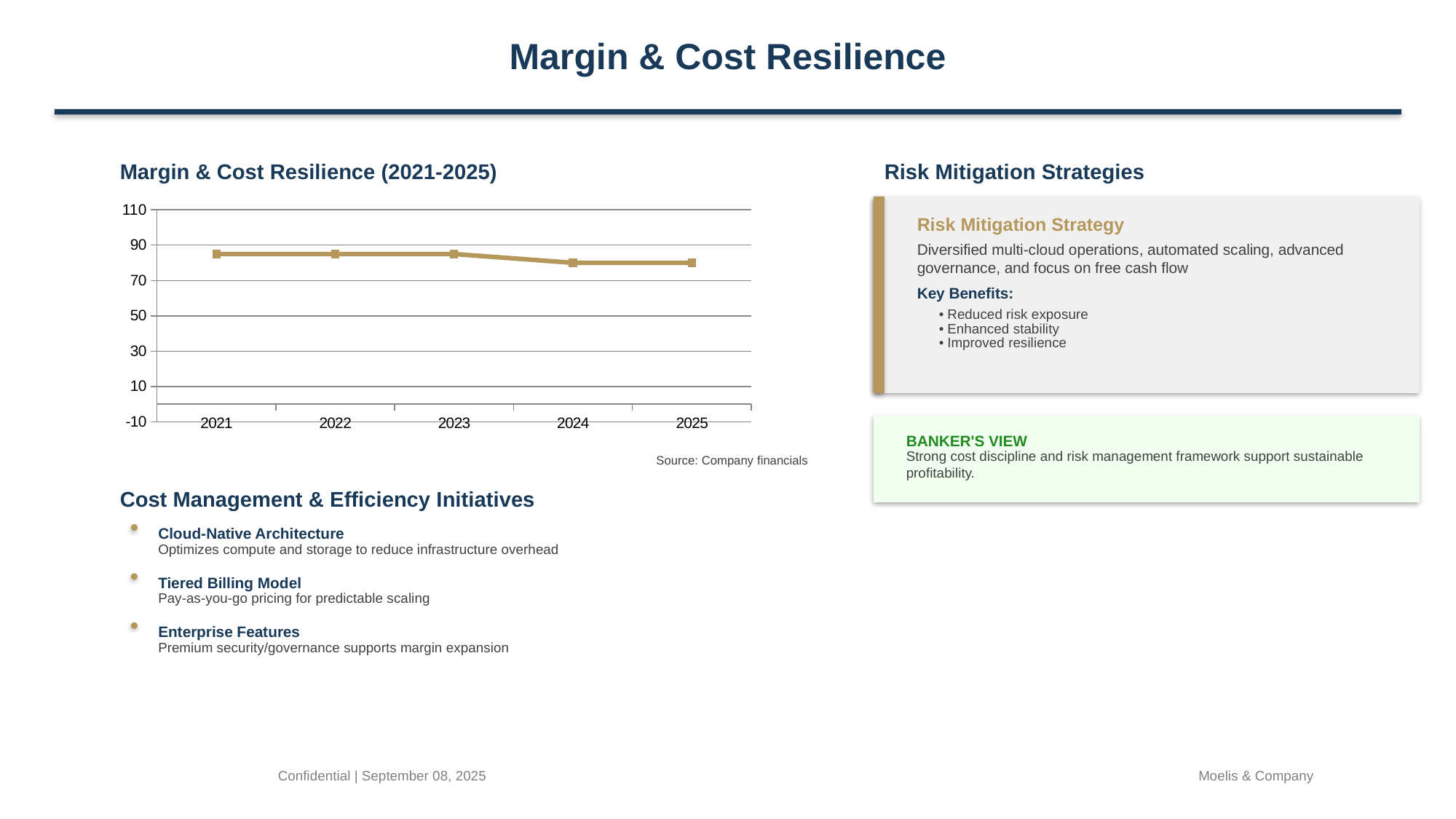

Margin & Cost Resilience

Margin & Cost Resilience (2021-2025)
Risk Mitigation Strategies

### Chart:

| Category | EBITDA Margin % |
|---|---|
| 2021 | 85.0 |
| 2022 | 85.0 |
| 2023 | 85.0 |
| 2024 | 80.0 |
| 2025 | 80.0 |

Risk Mitigation Strategy
Diversified multi-cloud operations, automated scaling, advanced governance, and focus on free cash flow
Key Benefits:
• Reduced risk exposure
• Enhanced stability
• Improved resilience

BANKER'S VIEW
Strong cost discipline and risk management framework support sustainable profitability.
Source: Company financials
Cost Management & Efficiency Initiatives
Cloud-Native Architecture

Optimizes compute and storage to reduce infrastructure overhead
Tiered Billing Model

Pay-as-you-go pricing for predictable scaling
Enterprise Features

Premium security/governance supports margin expansion
Confidential | September 08, 2025
Moelis & Company